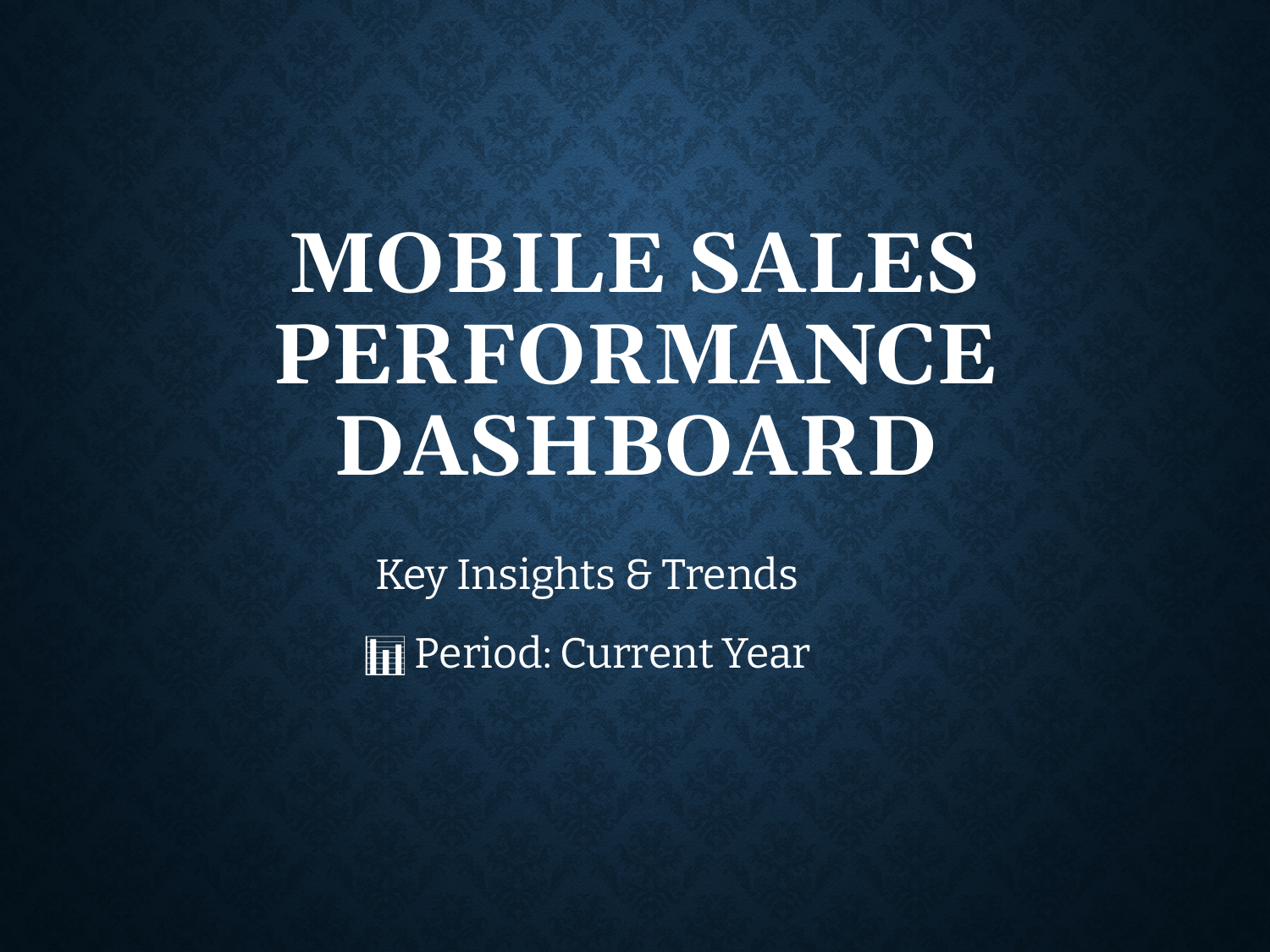

# Mobile Sales Performance Dashboard
Key Insights & Trends
📊 Period: Current Year